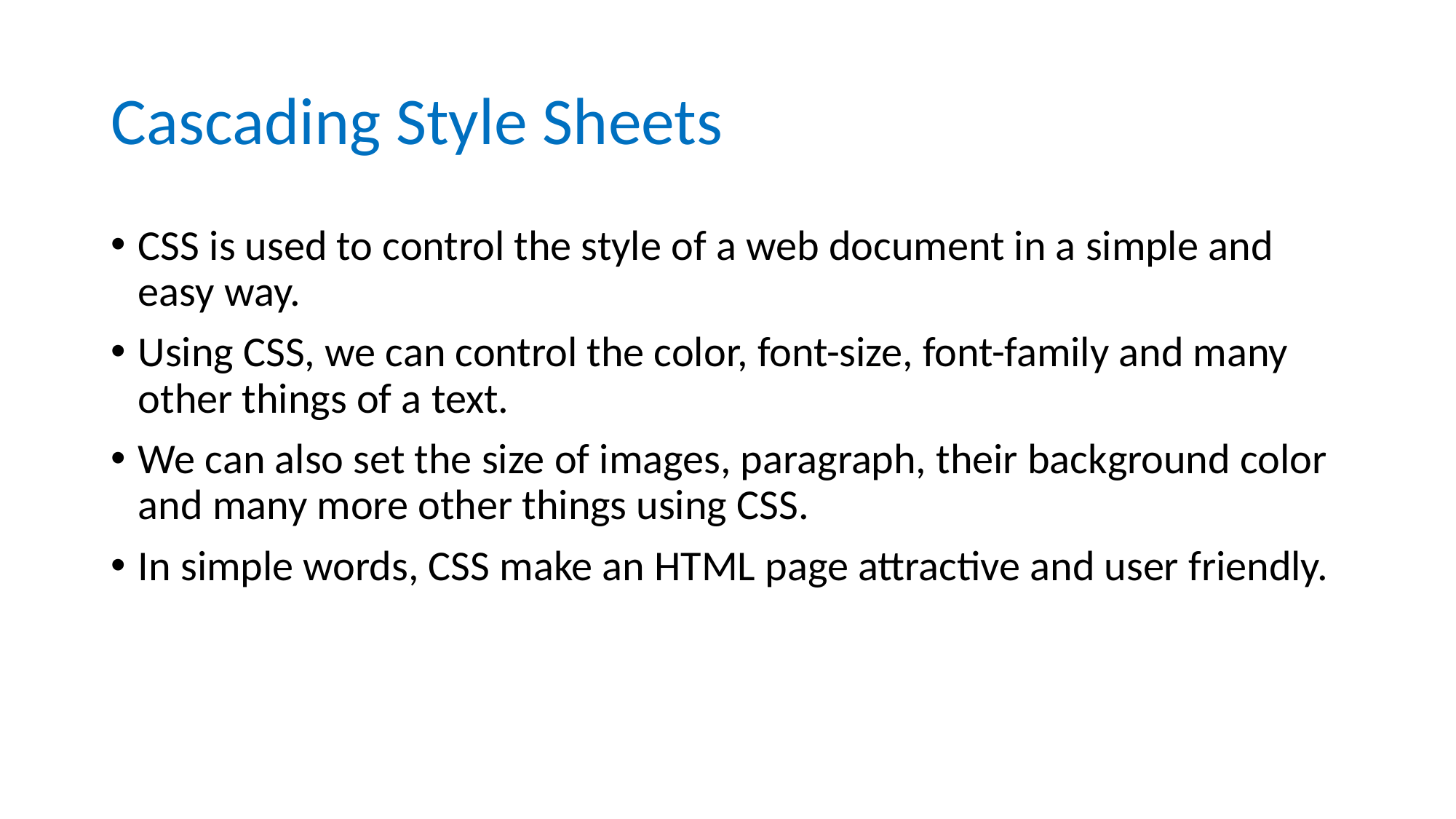

# Cascading Style Sheets
CSS is used to control the style of a web document in a simple and easy way.
Using CSS, we can control the color, font-size, font-family and many other things of a text.
We can also set the size of images, paragraph, their background color and many more other things using CSS.
In simple words, CSS make an HTML page attractive and user friendly.